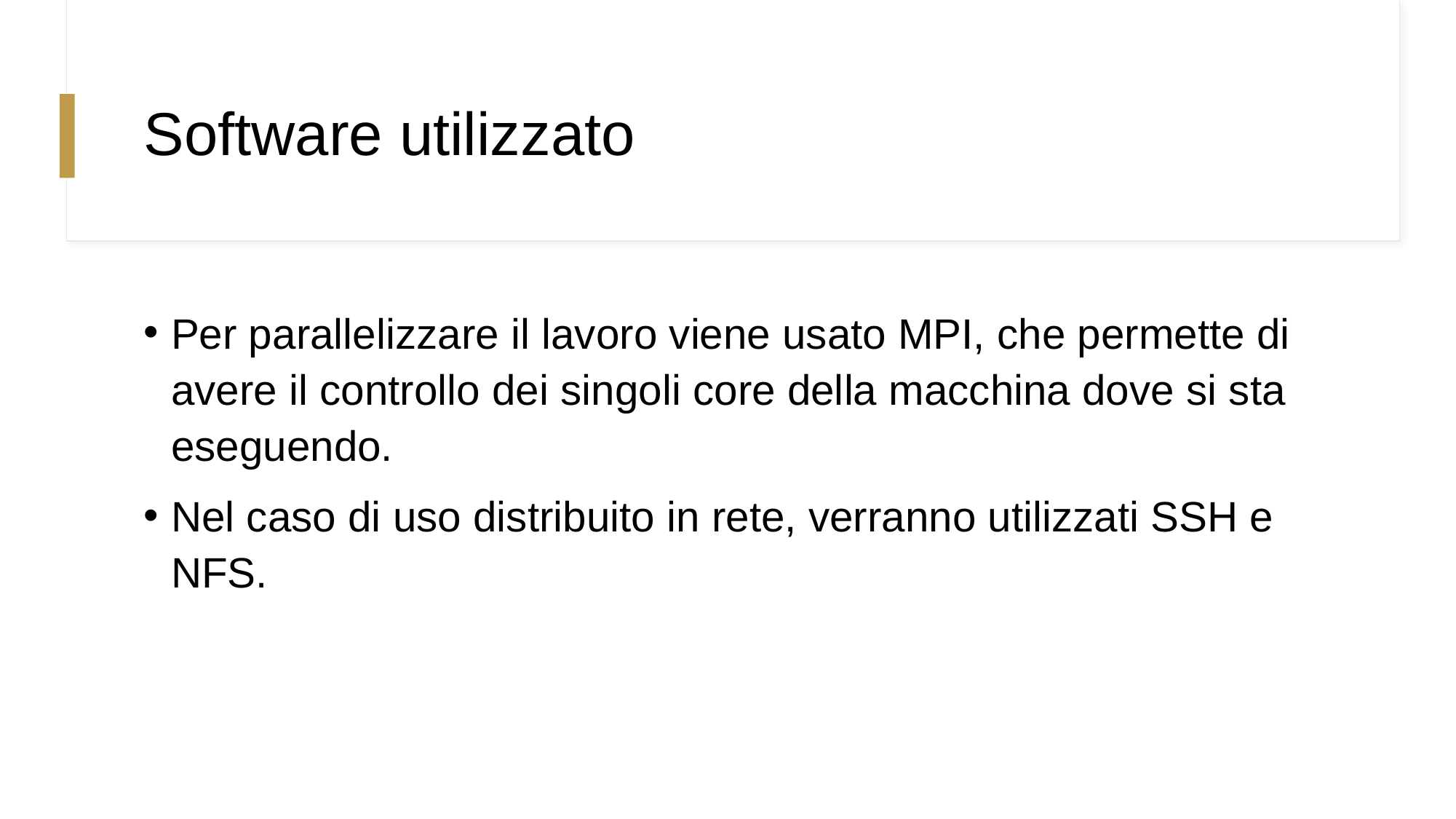

Software utilizzato
Per parallelizzare il lavoro viene usato MPI, che permette di avere il controllo dei singoli core della macchina dove si sta eseguendo.
Nel caso di uso distribuito in rete, verranno utilizzati SSH e NFS.